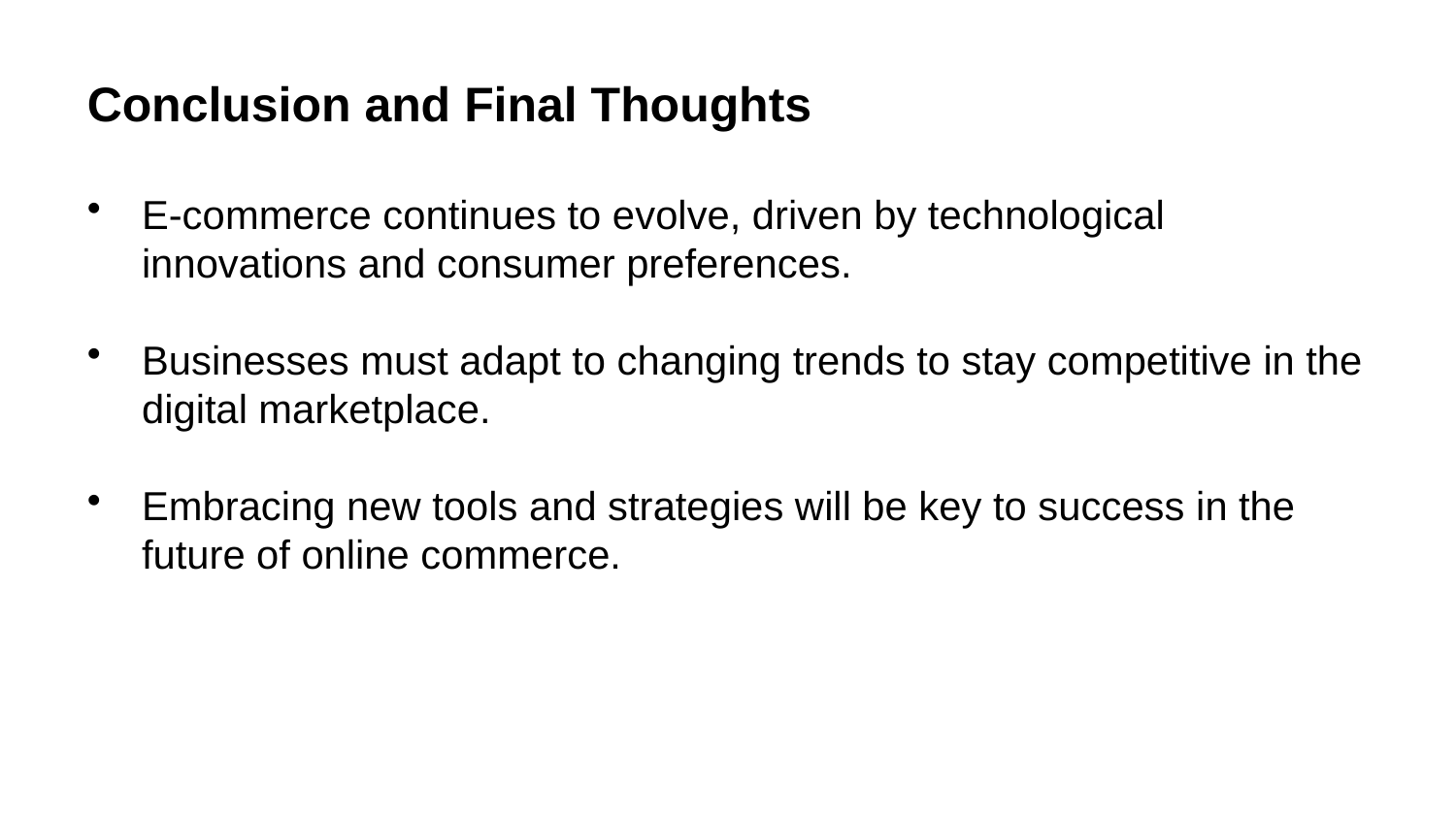

Conclusion and Final Thoughts
E-commerce continues to evolve, driven by technological innovations and consumer preferences.

Businesses must adapt to changing trends to stay competitive in the digital marketplace.

Embracing new tools and strategies will be key to success in the future of online commerce.